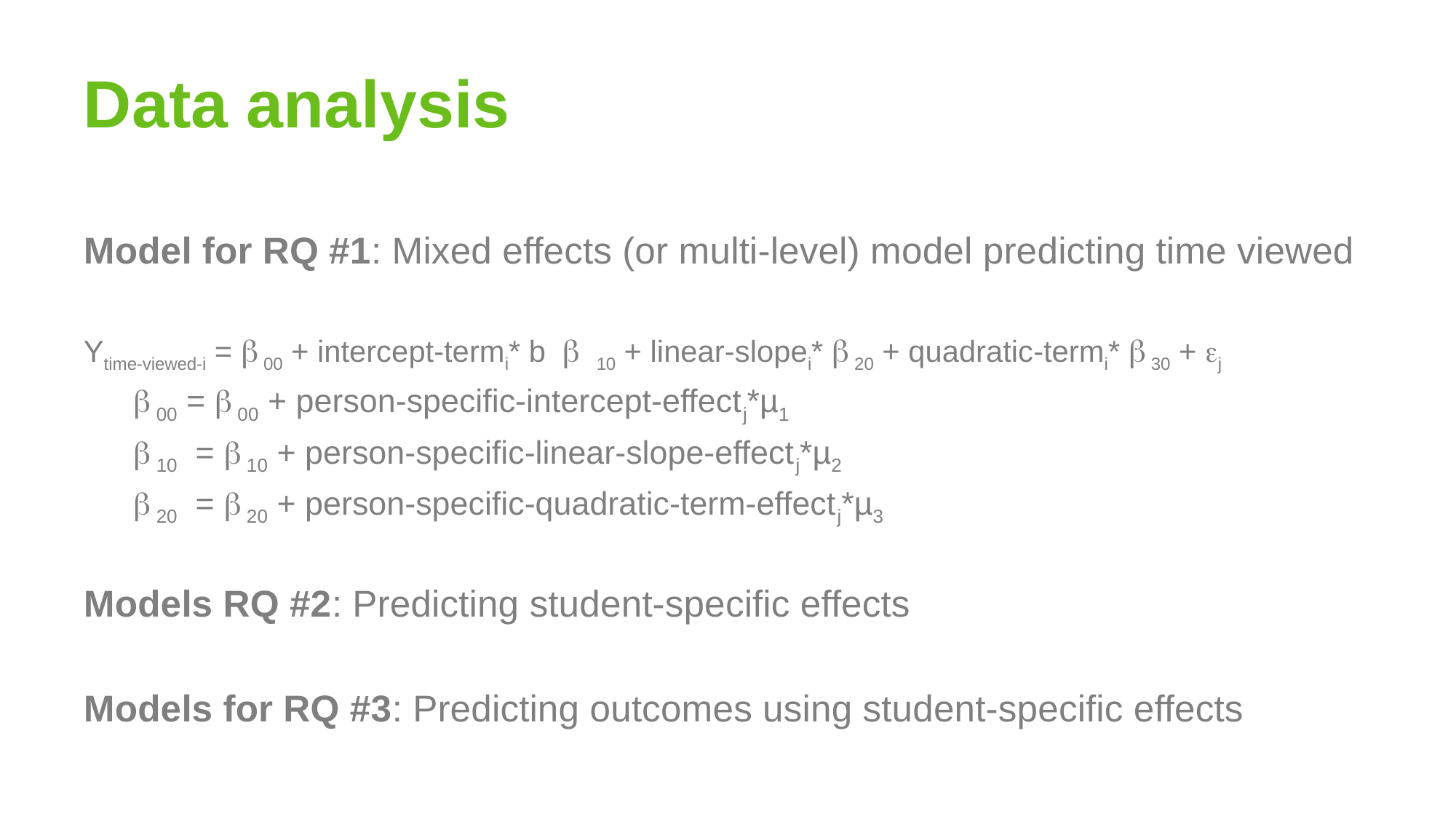

# Data analysis
Model for RQ #1: Mixed effects (or multi-level) model predicting time viewed

Ytime-viewed-i = β 00 + intercept-termi* b β 10 + linear-slopei* β 20 + quadratic-termi* β 30 + εj
β 00 = β 00 + person-specific-intercept-effectj*µ1
β 10  = β 10 + person-specific-linear-slope-effectj*µ2
β 20  = β 20 + person-specific-quadratic-term-effectj*µ3

Models RQ #2: Predicting student-specific effects

Models for RQ #3: Predicting outcomes using student-specific effects